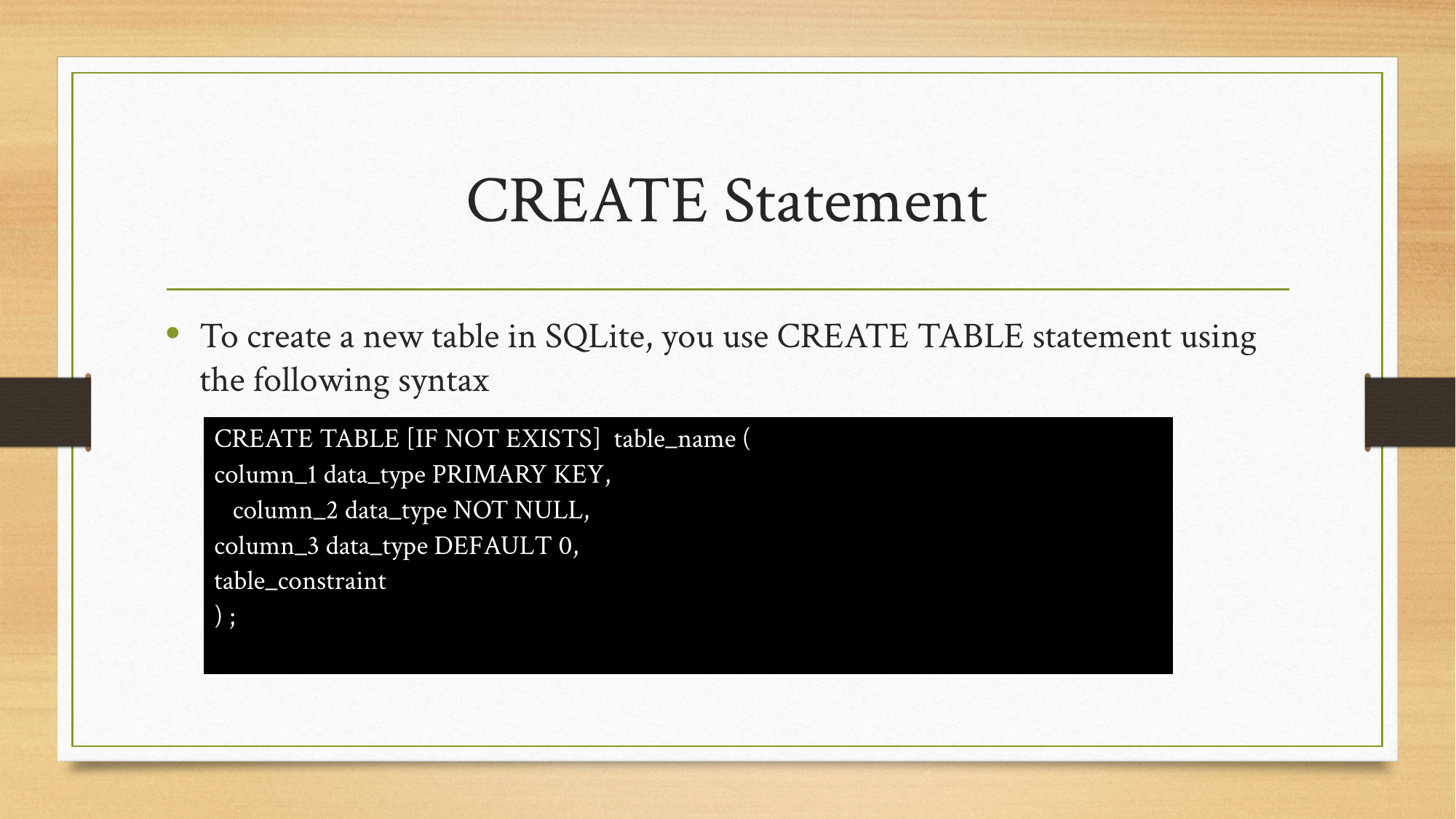

# CREATE Statement
To create a new table in SQLite, you use CREATE TABLE statement using the following syntax

| CREATE TABLE [IF NOT EXISTS] table\_name ( column\_1 data\_type PRIMARY KEY,    column\_2 data\_type NOT NULL, column\_3 data\_type DEFAULT 0, table\_constraint ) ; |
| --- |